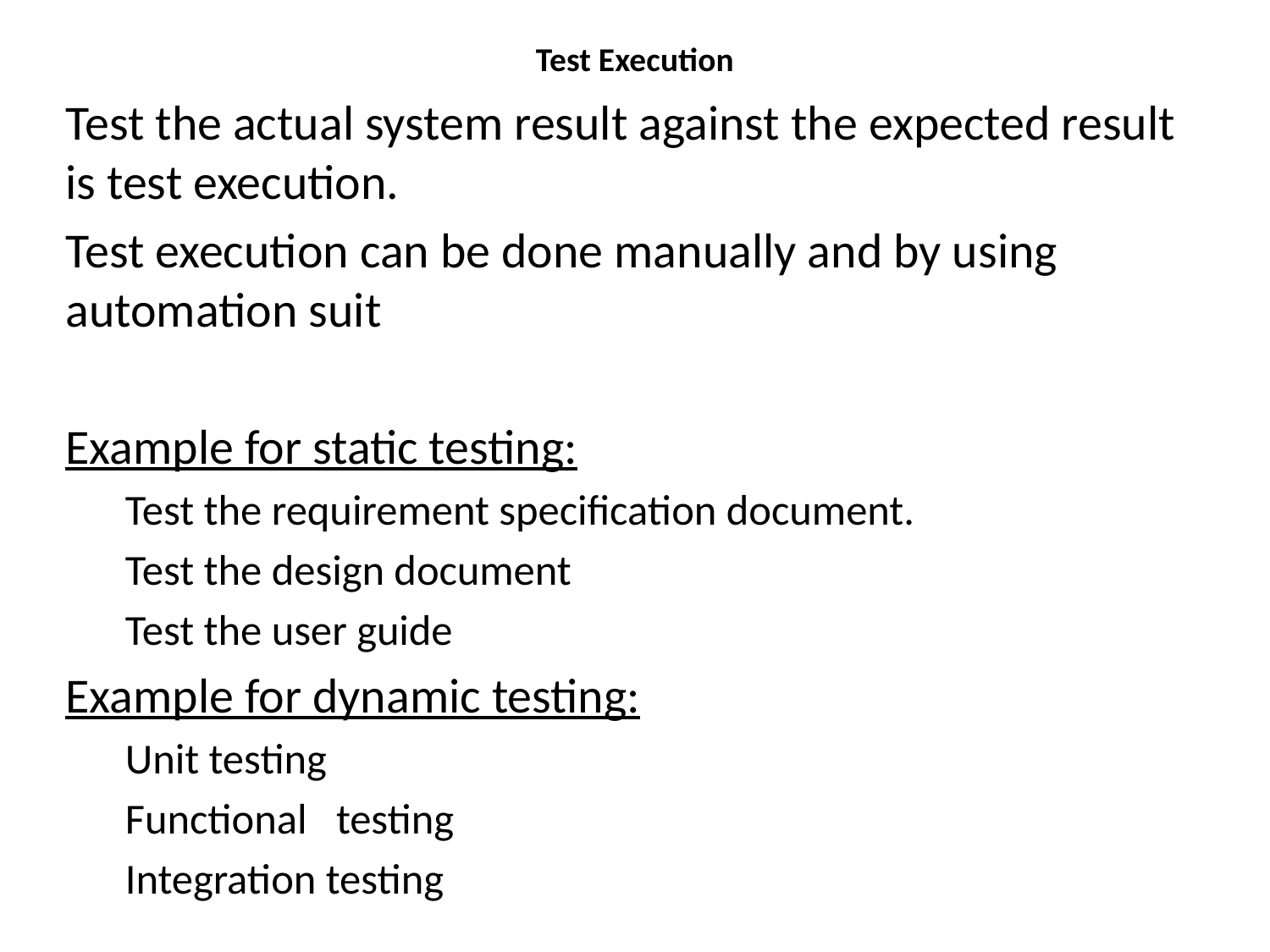

# Test Execution
Test the actual system result against the expected result is test execution.
Test execution can be done manually and by using automation suit

Example for static testing:
Test the requirement specification document.
Test the design document
Test the user guide
Example for dynamic testing:
Unit testing
Functional   testing
Integration testing